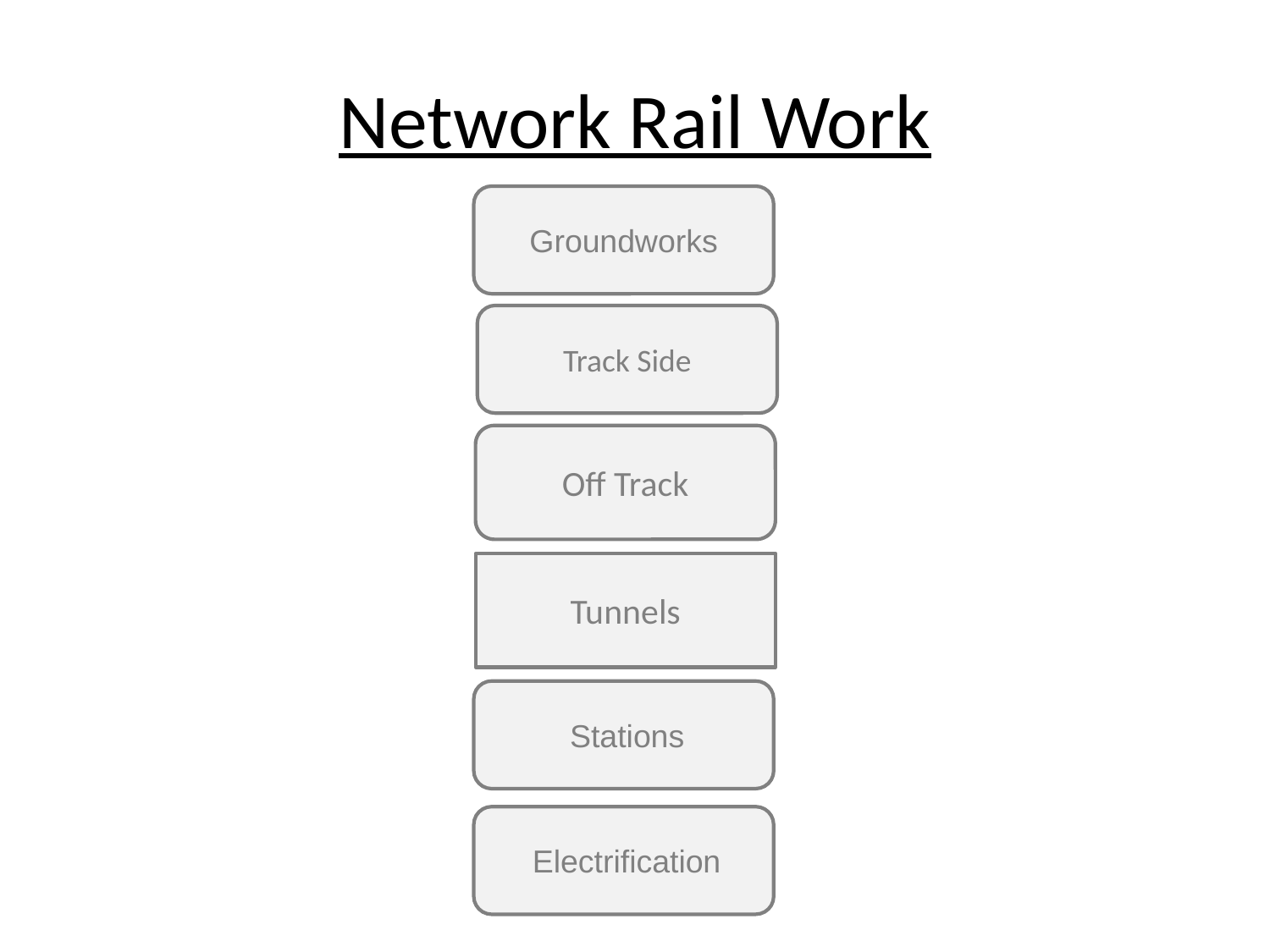

# Network Rail Work
Groundworks
Track Side

Track side

Stations
Electrification
Off Track
Tunnels